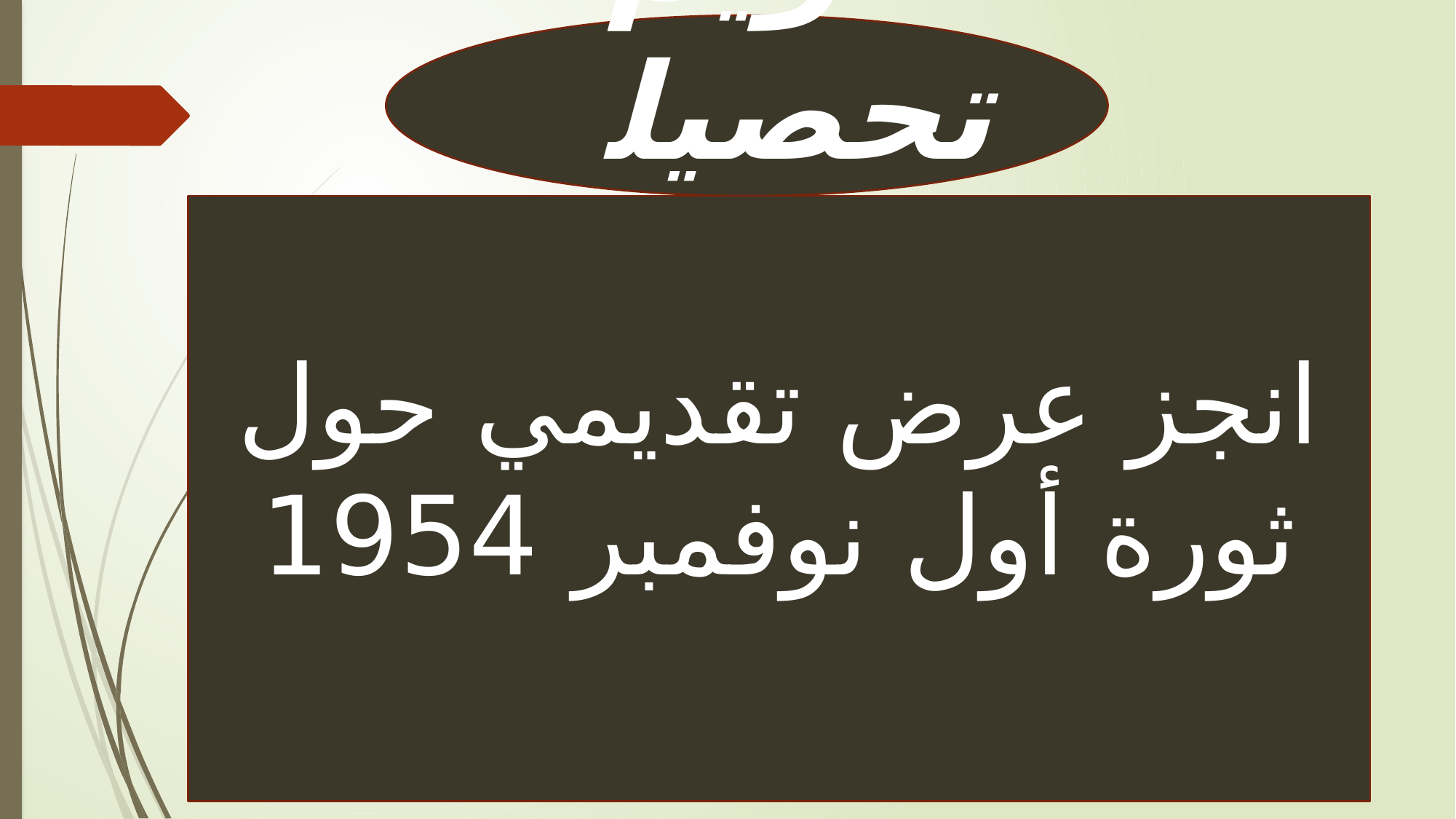

تقويم تحصيلي

انجز عرض تقديمي حول ثورة أول نوفمبر 1954